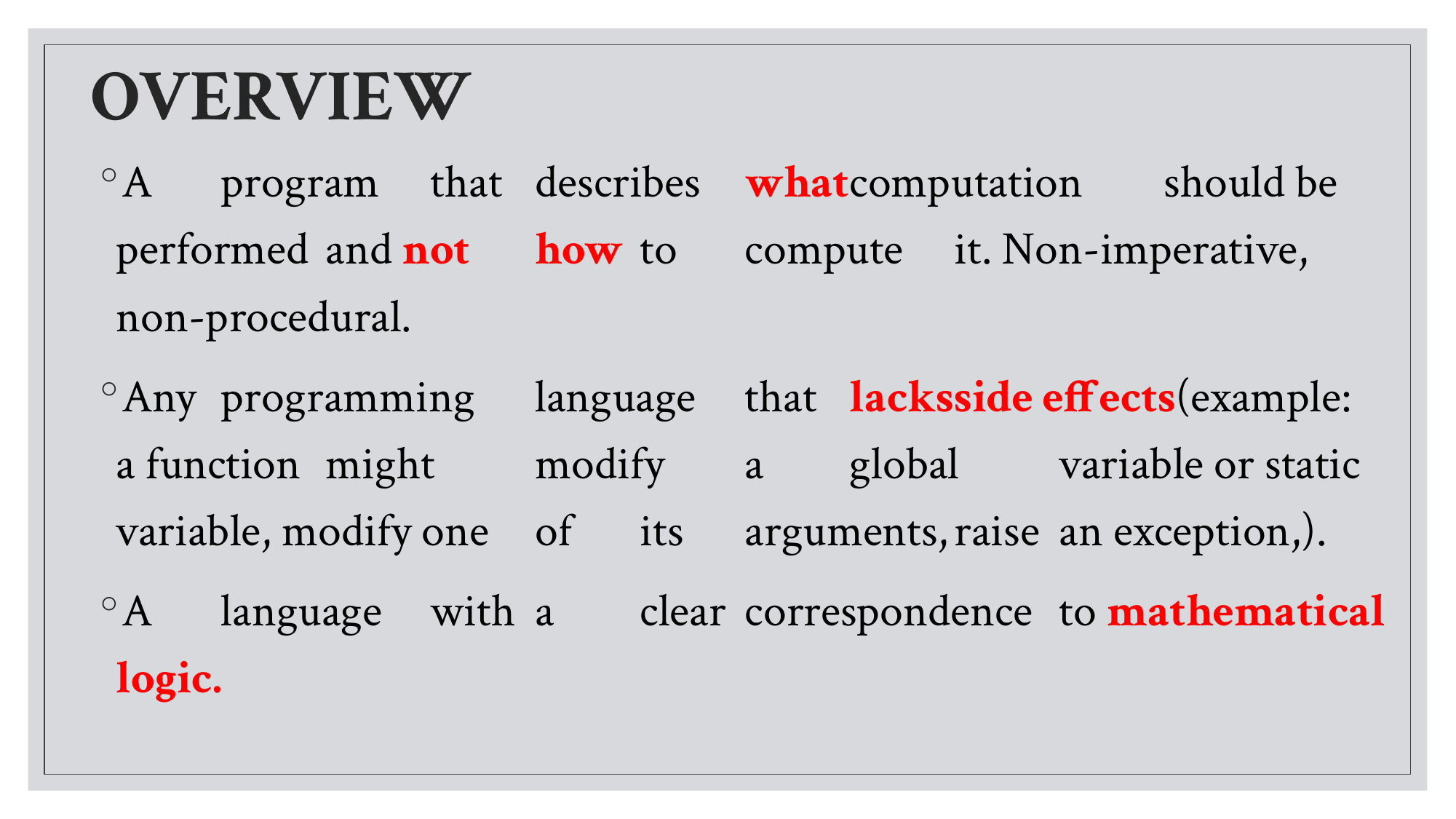

# OVERVIEW
A	program	that	describes	what	computation	should be performed	and not	how	to	compute	it. Non-imperative, non-procedural.
Any	programming	language	that	lacks	side effects(example:  a function	might	modify	a	global	variable or static variable, modify one	of	its	arguments,	raise	an exception,).
A	language	with	a	clear	correspondence	to mathematical logic.